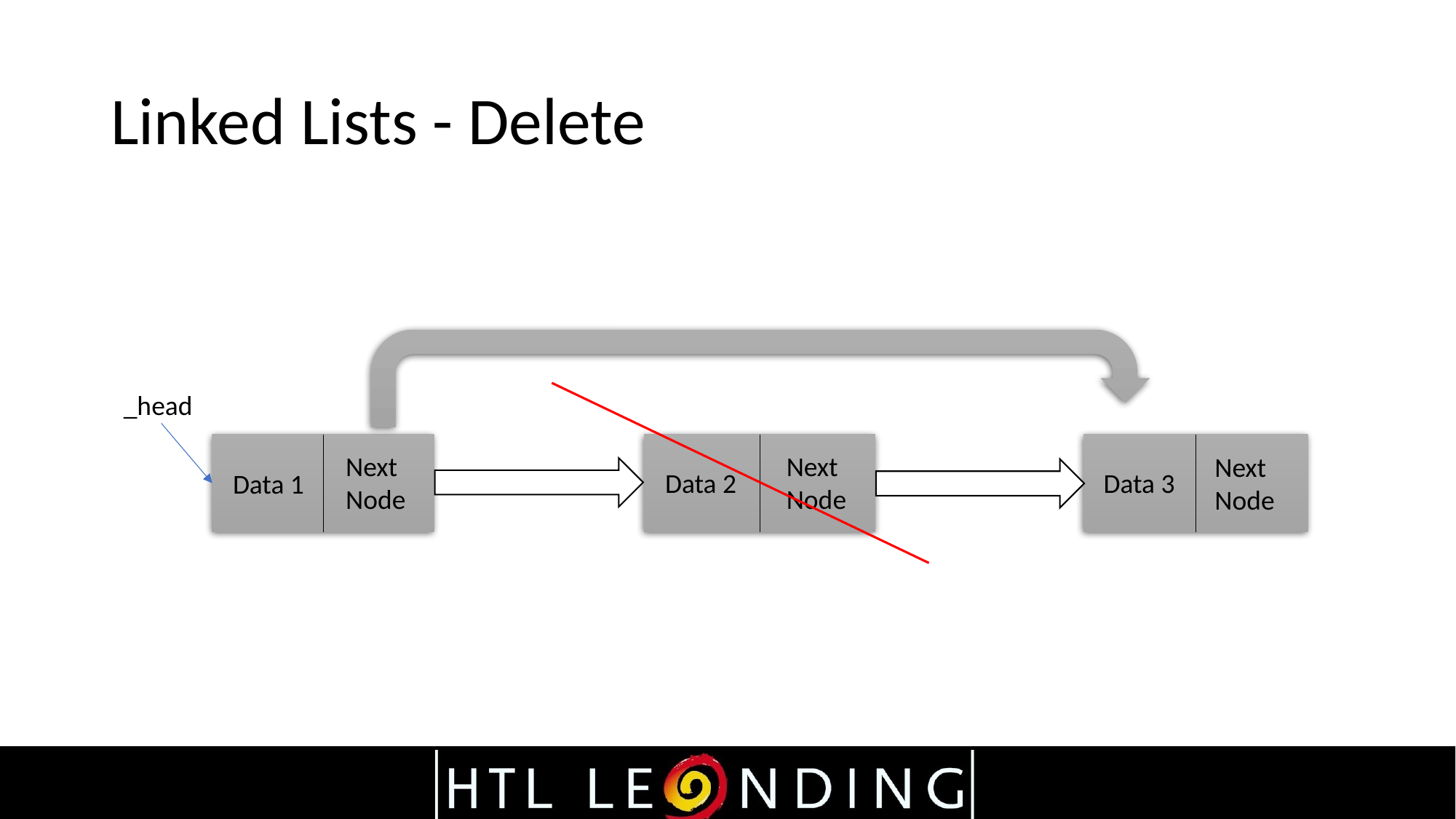

# Linked Lists - Delete

_head

Next Node
Next Node
Next Node

Data 3
Data 2
Data 1